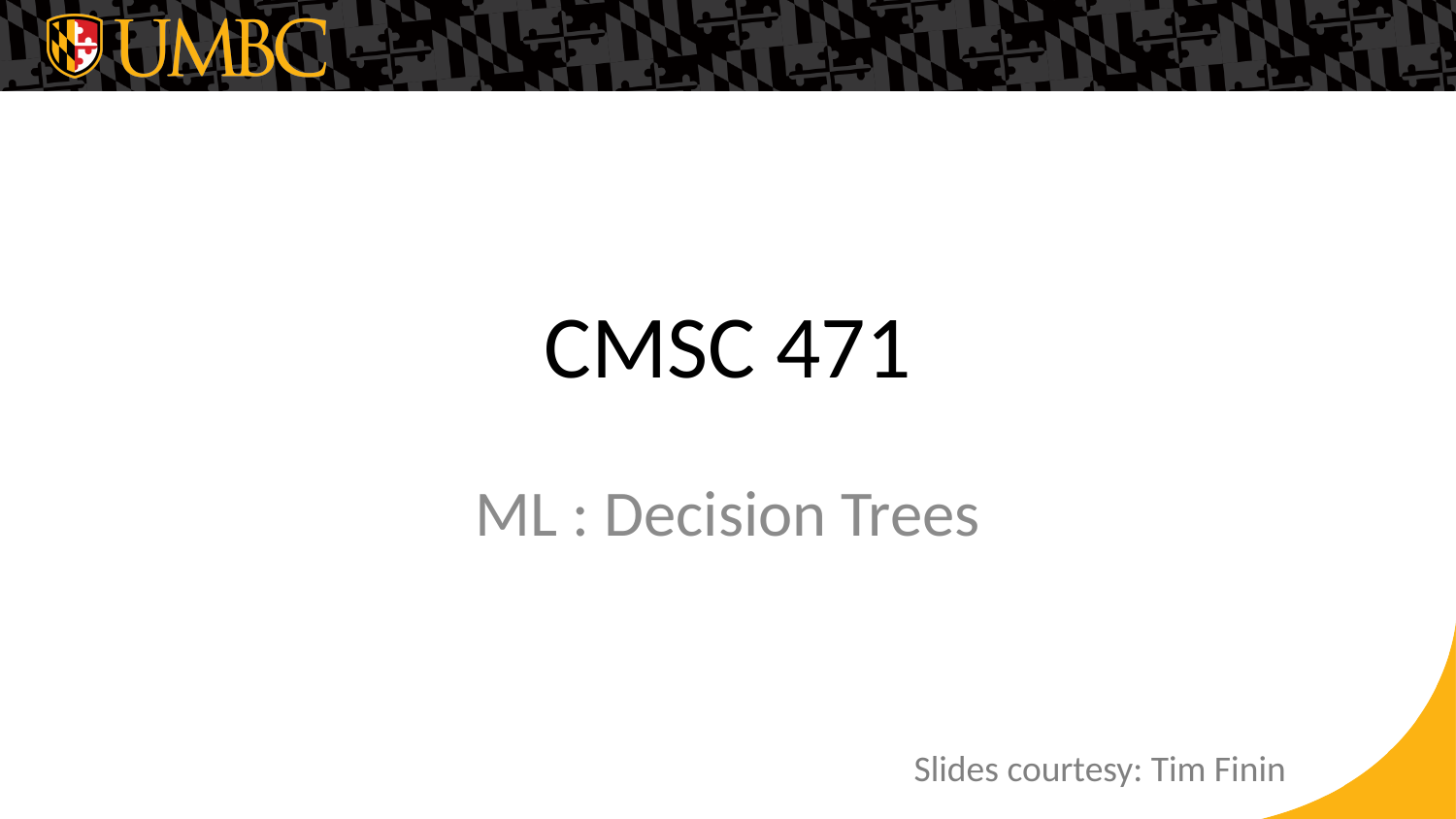

# CMSC 471
ML : Decision Trees
Slides courtesy: Tim Finin